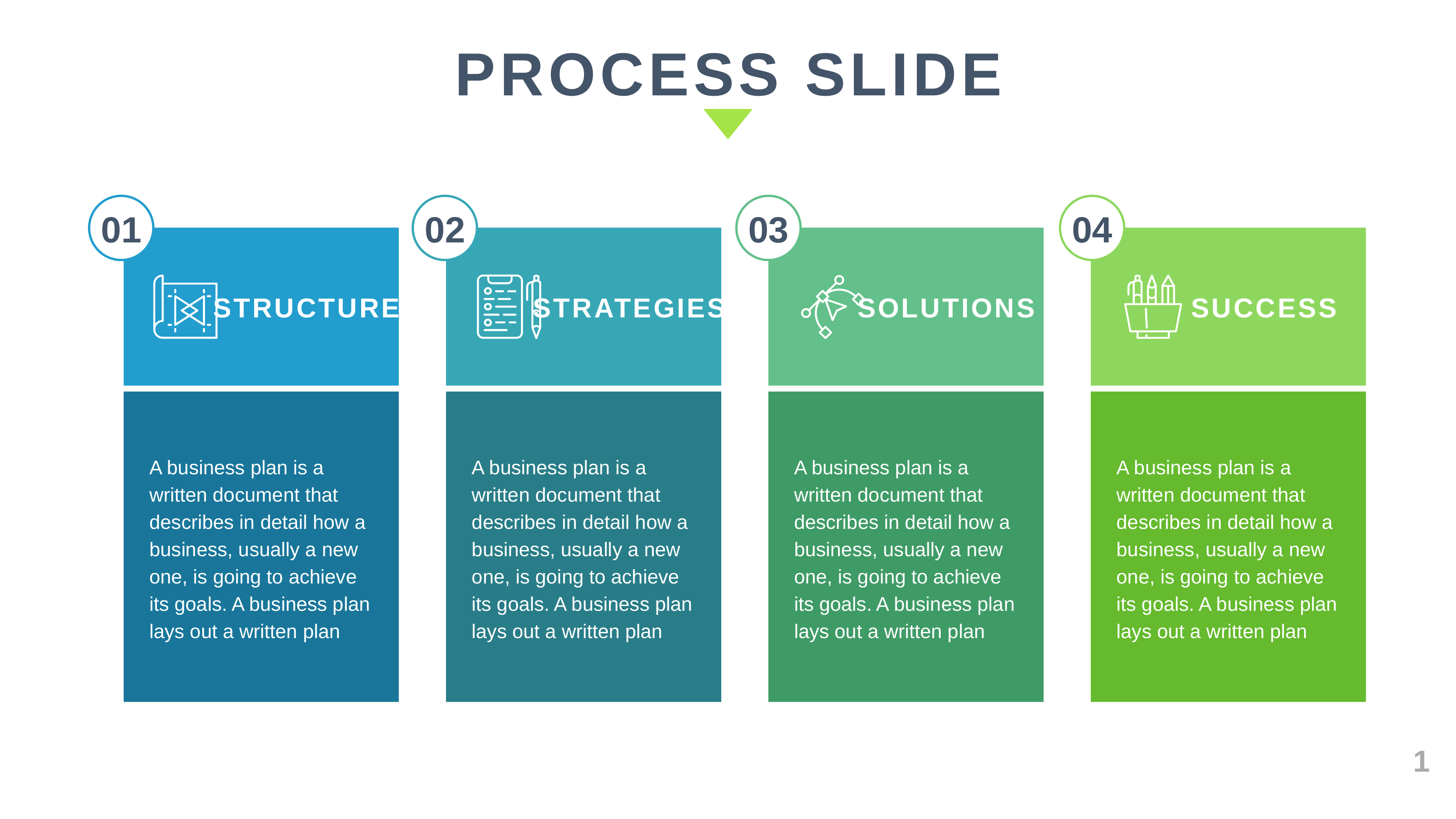

PROCESS SLIDE

01
02
03
04

STRUCTURE
STRATEGIES
SOLUTIONS
SUCCESS

A business plan is a written document that describes in detail how a business, usually a new one, is going to achieve its goals. A business plan lays out a written plan
A business plan is a written document that describes in detail how a business, usually a new one, is going to achieve its goals. A business plan lays out a written plan
A business plan is a written document that describes in detail how a business, usually a new one, is going to achieve its goals. A business plan lays out a written plan
A business plan is a written document that describes in detail how a business, usually a new one, is going to achieve its goals. A business plan lays out a written plan